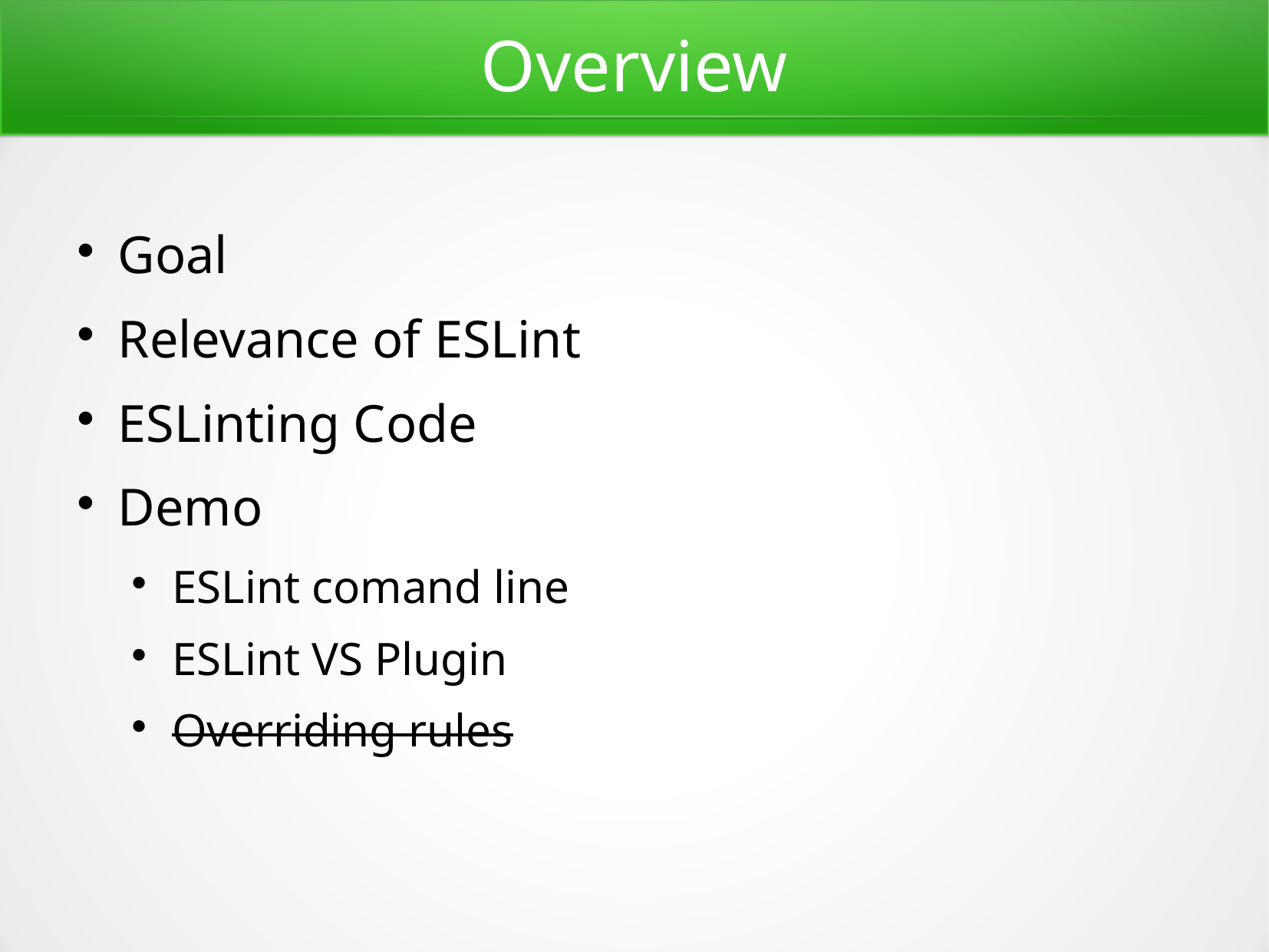

Overview
Goal
Relevance of ESLint
ESLinting Code
Demo
ESLint comand line
ESLint VS Plugin
Overriding rules